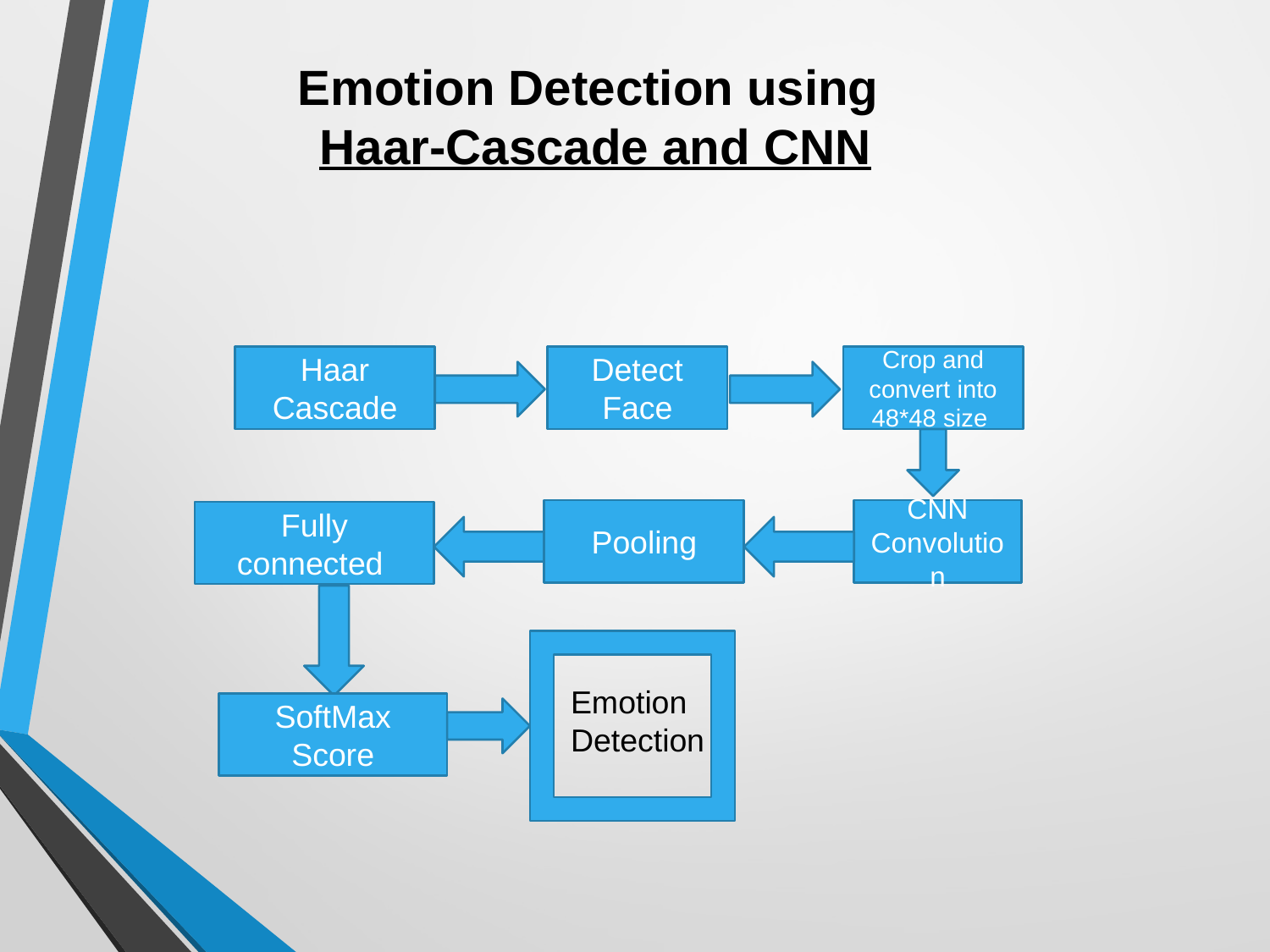

Emotion Detection using
Haar-Cascade and CNN

Haar Cascade
Detect Face
Crop and convert into 48*48 size

Pooling
CNN
Convolution
Fully connected

Emotion Detection
SoftMax Score